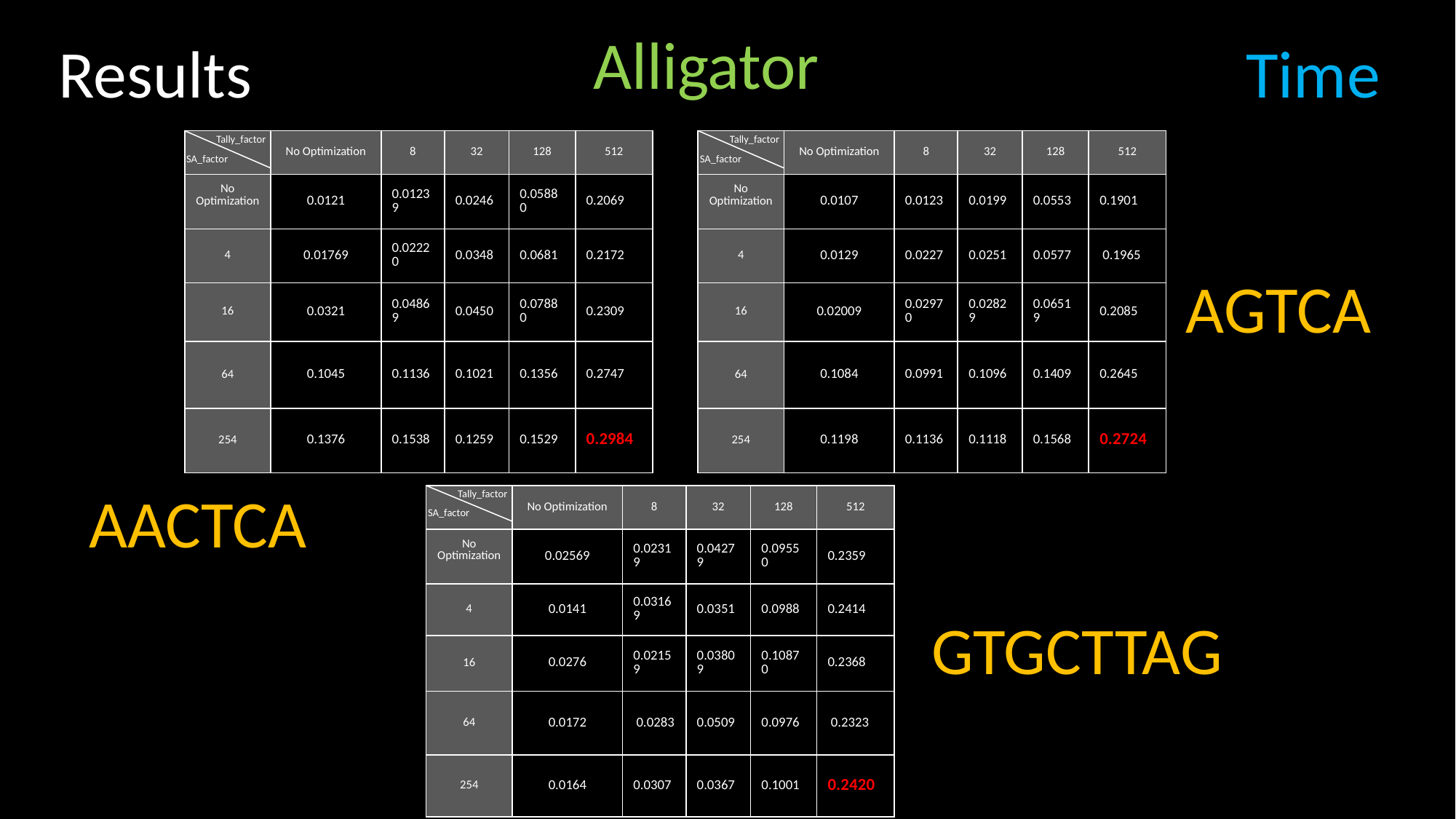

Alligator
Results
Time
Tally_factor
SA_factor
Tally_factor
SA_factor
|  | No Optimization | 8 | 32 | 128 | 512 |
| --- | --- | --- | --- | --- | --- |
| No Optimization | 0.0121 | 0.01239 | 0.0246 | 0.05880 | 0.2069 |
| 4 | 0.01769 | 0.02220 | 0.0348 | 0.0681 | 0.2172 |
| 16 | 0.0321 | 0.04869 | 0.0450 | 0.07880 | 0.2309 |
| 64 | 0.1045 | 0.1136 | 0.1021 | 0.1356 | 0.2747 |
| 254 | 0.1376 | 0.1538 | 0.1259 | 0.1529 | 0.2984 |
|  | No Optimization | 8 | 32 | 128 | 512 |
| --- | --- | --- | --- | --- | --- |
| No Optimization | 0.0107 | 0.0123 | 0.0199 | 0.0553 | 0.1901 |
| 4 | 0.0129 | 0.0227 | 0.0251 | 0.0577 | 0.1965 |
| 16 | 0.02009 | 0.02970 | 0.02829 | 0.06519 | 0.2085 |
| 64 | 0.1084 | 0.0991 | 0.1096 | 0.1409 | 0.2645 |
| 254 | 0.1198 | 0.1136 | 0.1118 | 0.1568 | 0.2724 |
AGTCA
AACTCA
Tally_factor
SA_factor
|  | No Optimization | 8 | 32 | 128 | 512 |
| --- | --- | --- | --- | --- | --- |
| No Optimization | 0.02569 | 0.02319 | 0.04279 | 0.09550 | 0.2359 |
| 4 | 0.0141 | 0.03169 | 0.0351 | 0.0988 | 0.2414 |
| 16 | 0.0276 | 0.02159 | 0.03809 | 0.10870 | 0.2368 |
| 64 | 0.0172 | 0.0283 | 0.0509 | 0.0976 | 0.2323 |
| 254 | 0.0164 | 0.0307 | 0.0367 | 0.1001 | 0.2420 |
GTGCTTAG